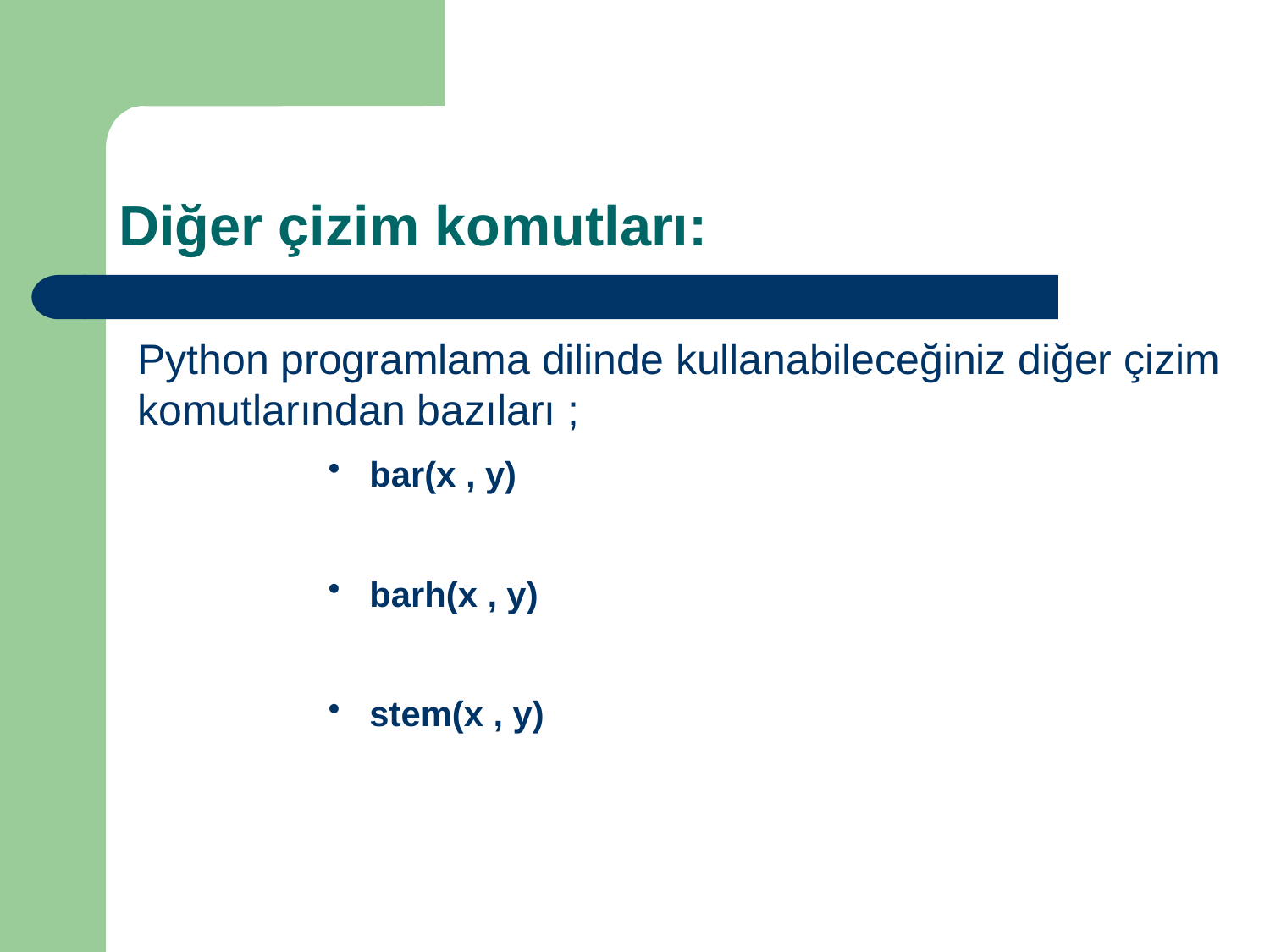

Diğer çizim komutları:
Python programlama dilinde kullanabileceğiniz diğer çizim komutlarından bazıları ;
 bar(x , y)

 barh(x , y)

 stem(x , y)